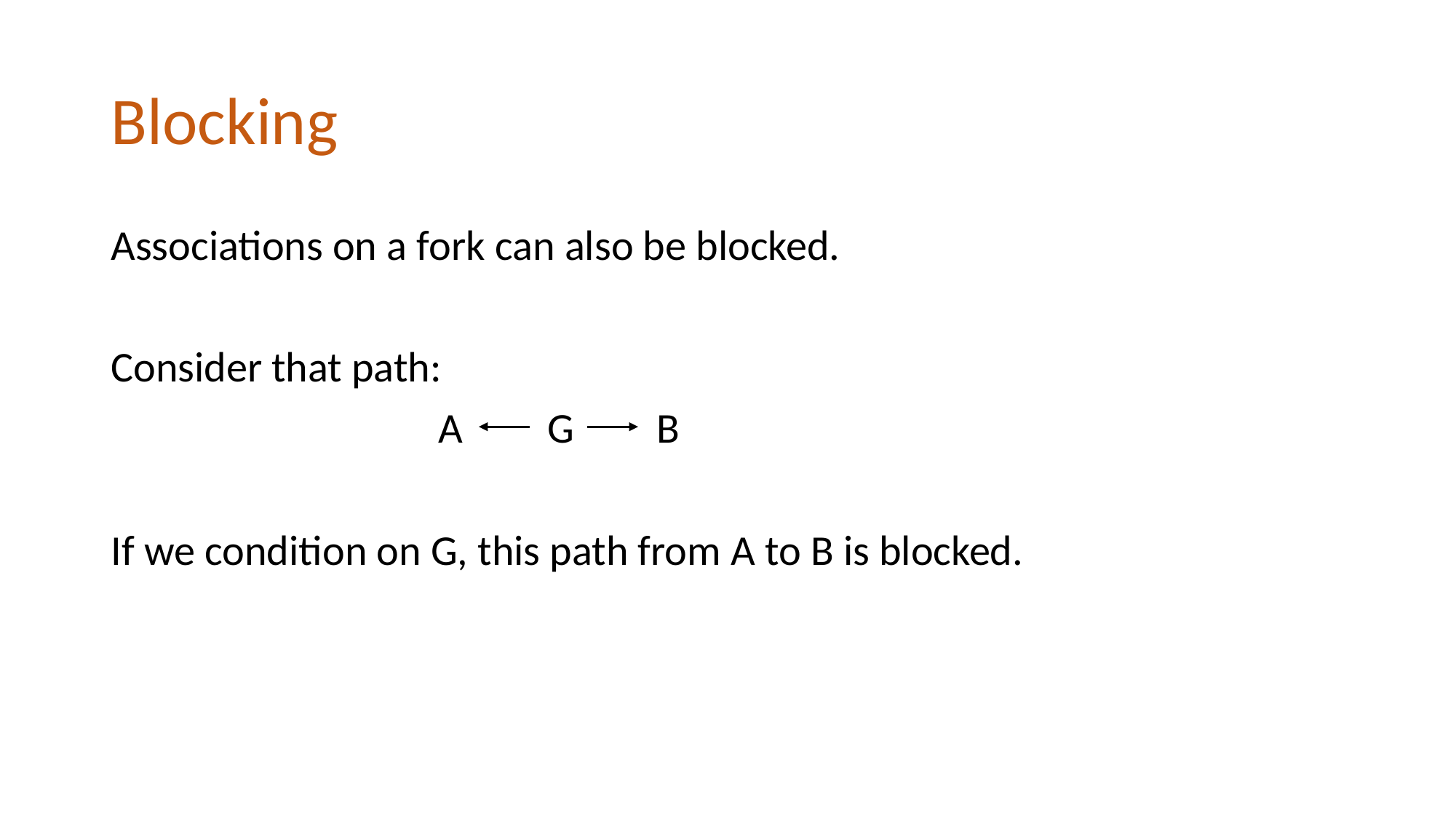

# Blocking
Associations on a fork can also be blocked.

Consider that path:
			A	G	B

If we condition on G, this path from A to B is blocked.